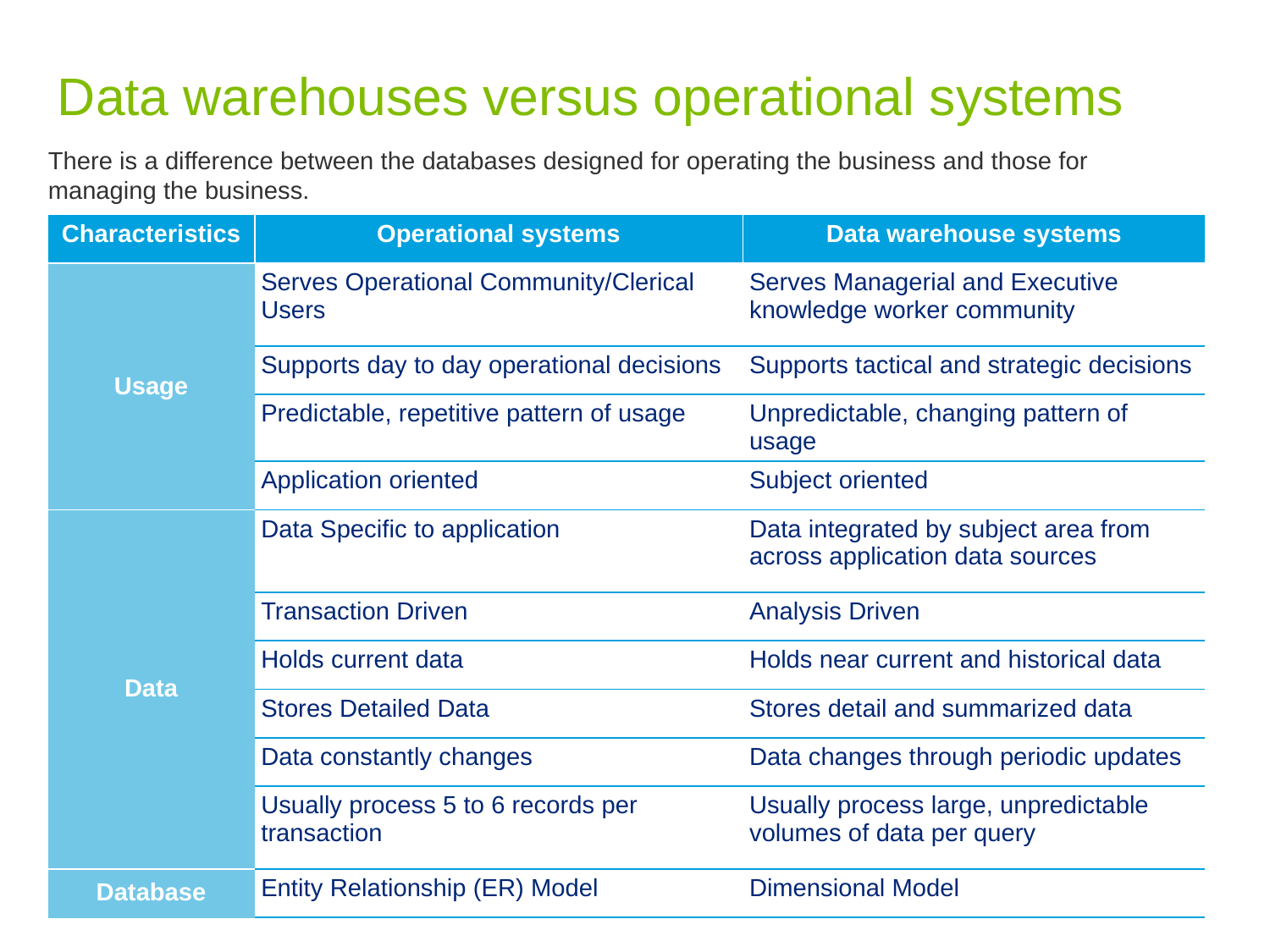

# Data warehouses versus operational systems

There is a difference between the databases designed for operating the business and those for managing the business.
| Characteristics | Operational systems | Data warehouse systems |
| --- | --- | --- |
| Usage | Serves Operational Community/Clerical Users | Serves Managerial and Executive knowledge worker community |
|  | Supports day to day operational decisions | Supports tactical and strategic decisions |
|  | Predictable, repetitive pattern of usage | Unpredictable, changing pattern of usage |
|  | Application oriented | Subject oriented |
| Data | Data Specific to application | Data integrated by subject area from across application data sources |
|  | Transaction Driven | Analysis Driven |
|  | Holds current data | Holds near current and historical data |
|  | Stores Detailed Data | Stores detail and summarized data |
|  | Data constantly changes | Data changes through periodic updates |
|  | Usually process 5 to 6 records per transaction | Usually process large, unpredictable volumes of data per query |
| Database | Entity Relationship (ER) Model | Dimensional Model |